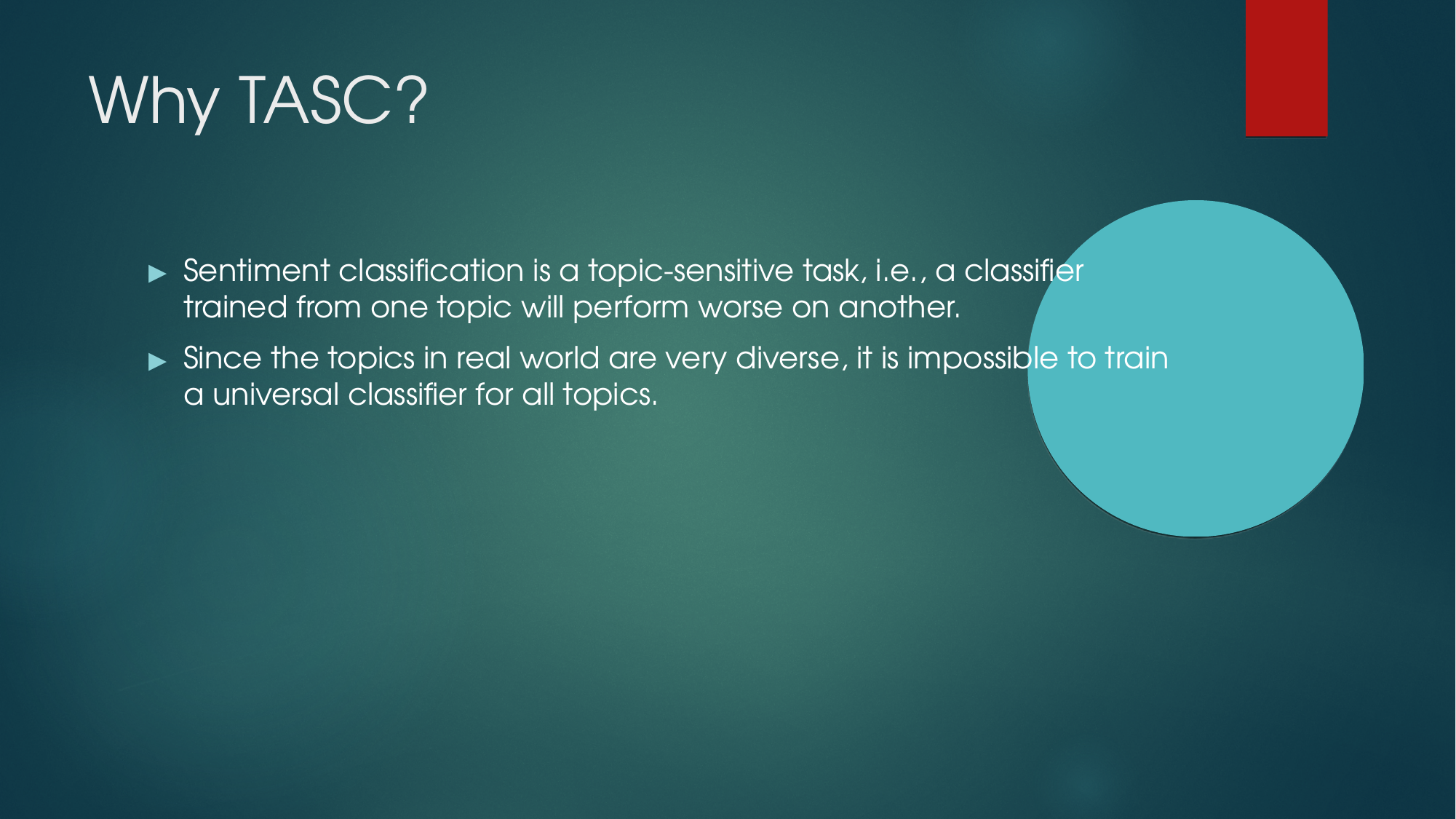

Why TASC?
Sentiment classification is a topic-sensitive task, i.e., a classifier trained from one topic will perform worse on another.
Since the topics in real world are very diverse, it is impossible to train a universal classifier for all topics.